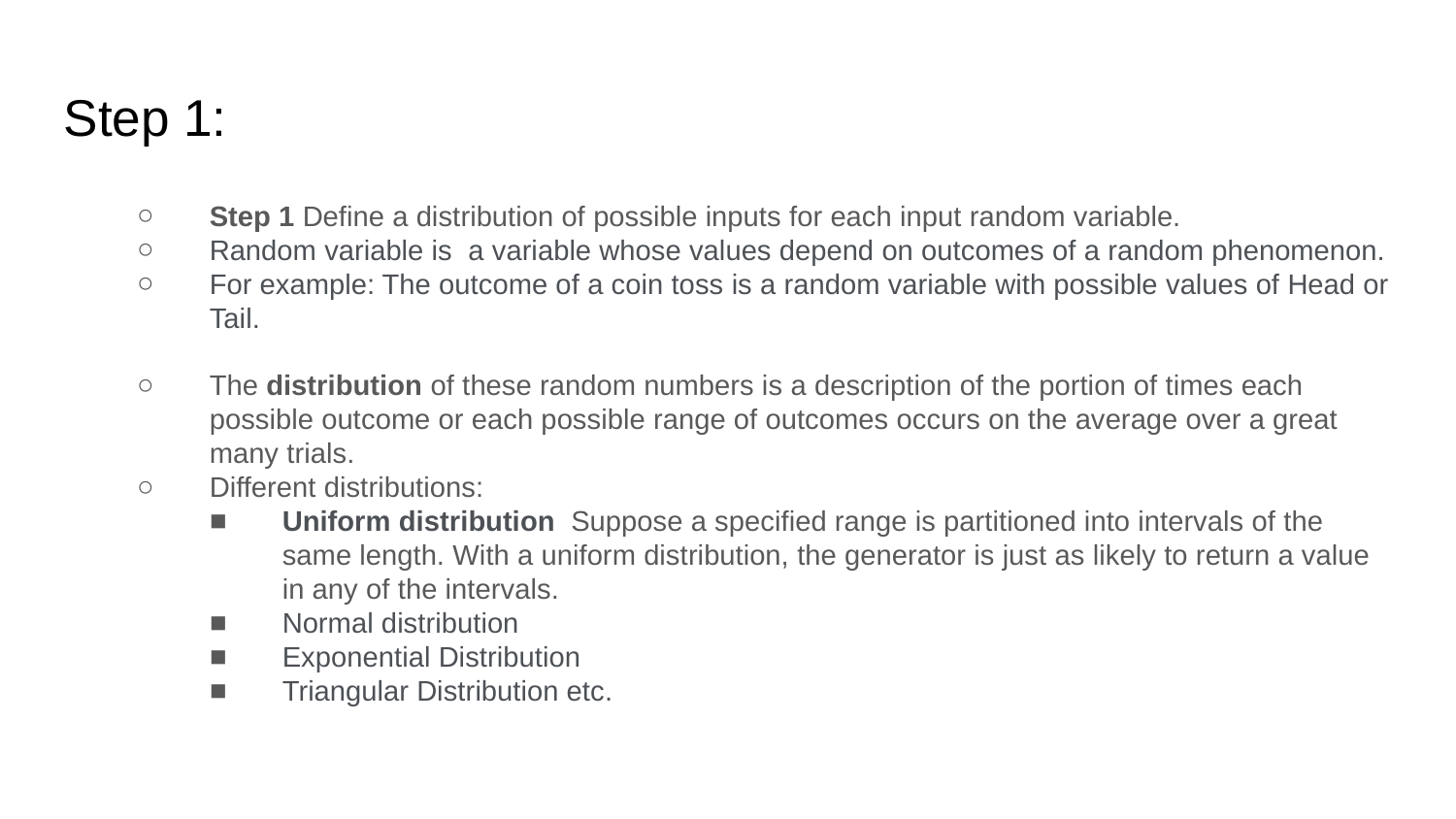

Step 1:
Step 1 Define a distribution of possible inputs for each input random variable.
Random variable is  a variable whose values depend on outcomes of a random phenomenon.
For example: The outcome of a coin toss is a random variable with possible values of Head or Tail.

The distribution of these random numbers is a description of the portion of times each possible outcome or each possible range of outcomes occurs on the average over a great many trials.
Different distributions:
Uniform distribution  Suppose a specified range is partitioned into intervals of the same length. With a uniform distribution, the generator is just as likely to return a value in any of the intervals.
Normal distribution
Exponential Distribution
Triangular Distribution etc.